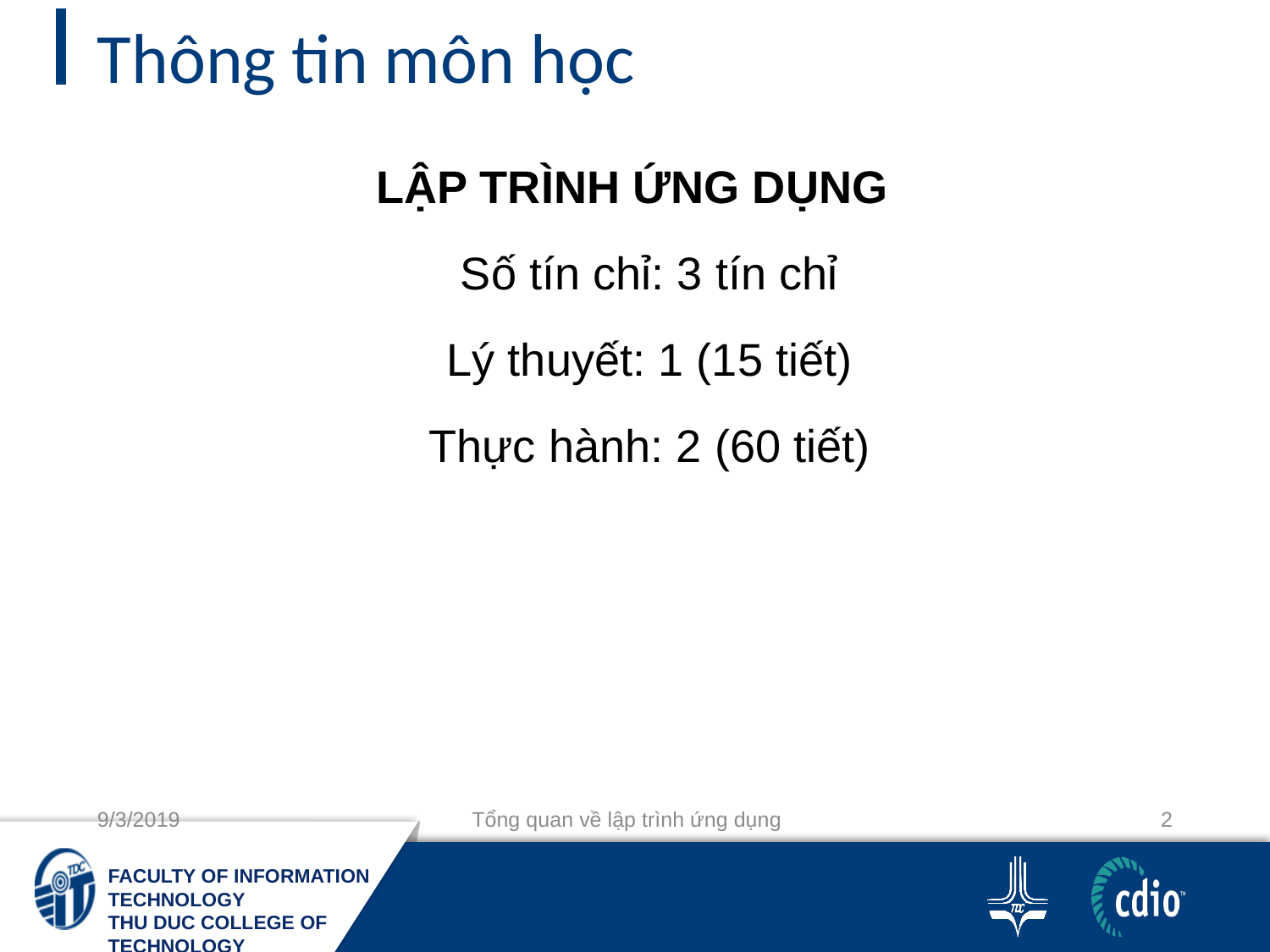

# Thông tin môn học
LẬP TRÌNH ỨNG DỤNG
Số tín chỉ: 3 tín chỉ
Lý thuyết: 1 (15 tiết)
Thực hành: 2 (60 tiết)

9/3/2019
Tổng quan về lập trình ứng dụng
2